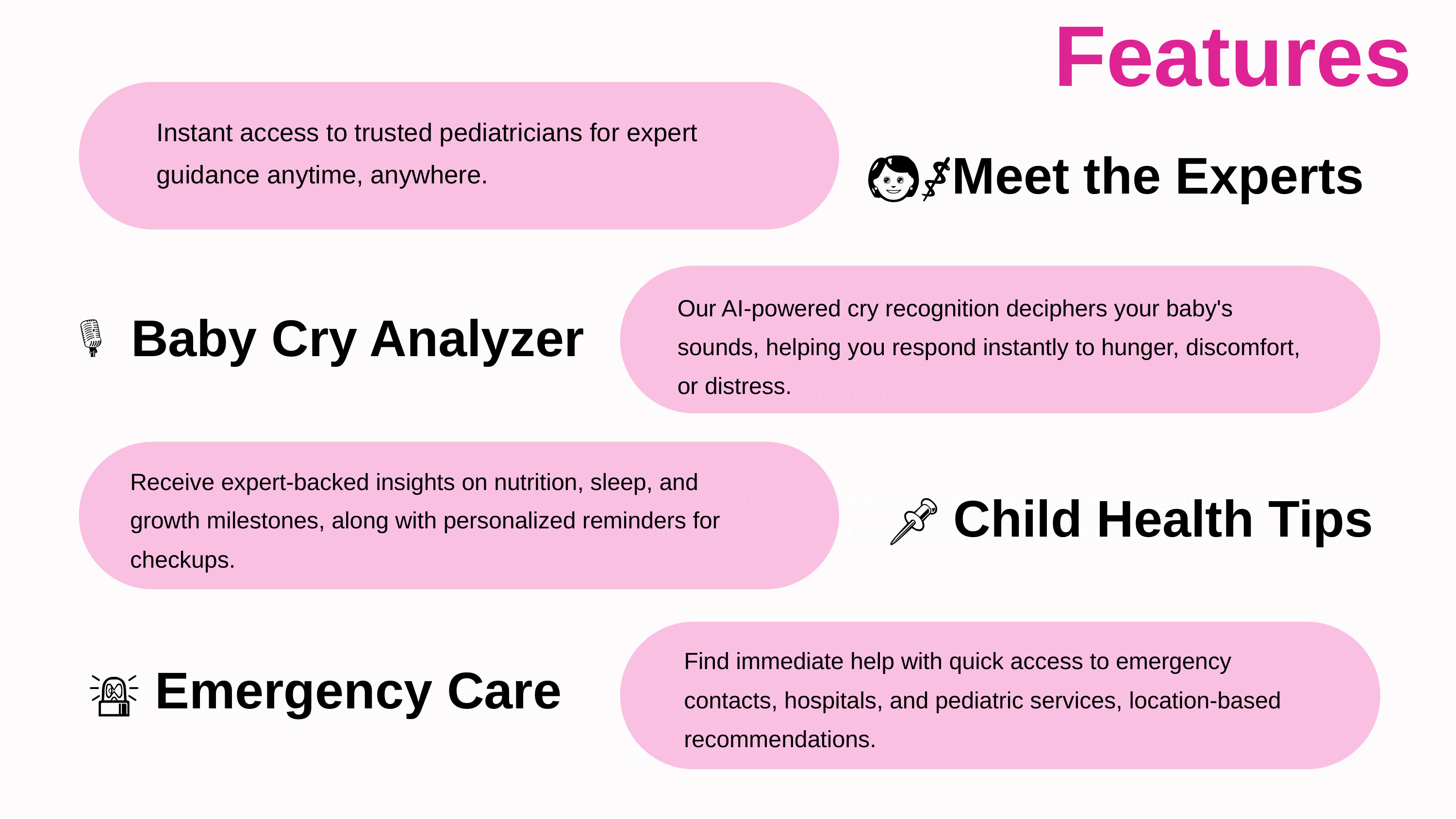

Features

Instant access to trusted pediatricians for expert guidance anytime, anywhere.
 👩‍⚕️Meet the Experts

Next Project
Strategy
Experience

Our AI-powered cry recognition deciphers your baby's sounds, helping you respond instantly to hunger, discomfort, or distress.
🎙️ Baby Cry Analyzer

Receive expert-backed insights on nutrition, sleep, and growth milestones, along with personalized reminders for checkups.
Lorem ipsum dolor sit amet, consectetur adipiscing elit. Sed ac nunc posuere, pellentesque mi sit amet, porta nisi. Aenean aliquam lorem at tincidunt ultricies.
📌 Child Health Tips

Find immediate help with quick access to emergency contacts, hospitals, and pediatric services, location-based recommendations.
🚨 Emergency Care
Lorem ipsum dolor sit amet, consectetur adipiscing elit. Sed ac nunc posuere, pellentesque mi sit amet, porta nisi. Aenean aliquam lorem at tincidunt ultricies.